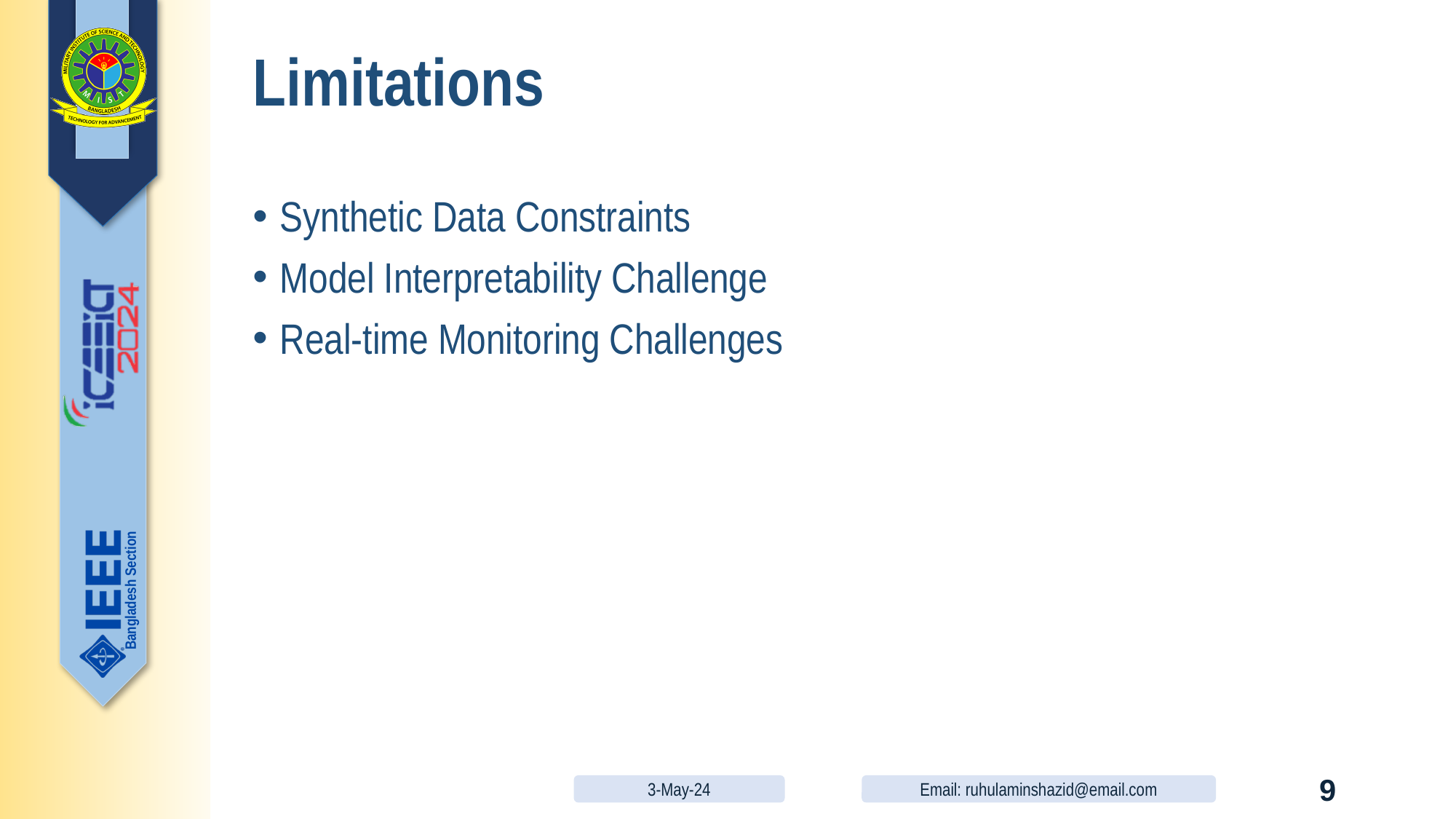

# Limitations
Synthetic Data Constraints
Model Interpretability Challenge
Real-time Monitoring Challenges
3-May-24
Email: ruhulaminshazid@email.com
9